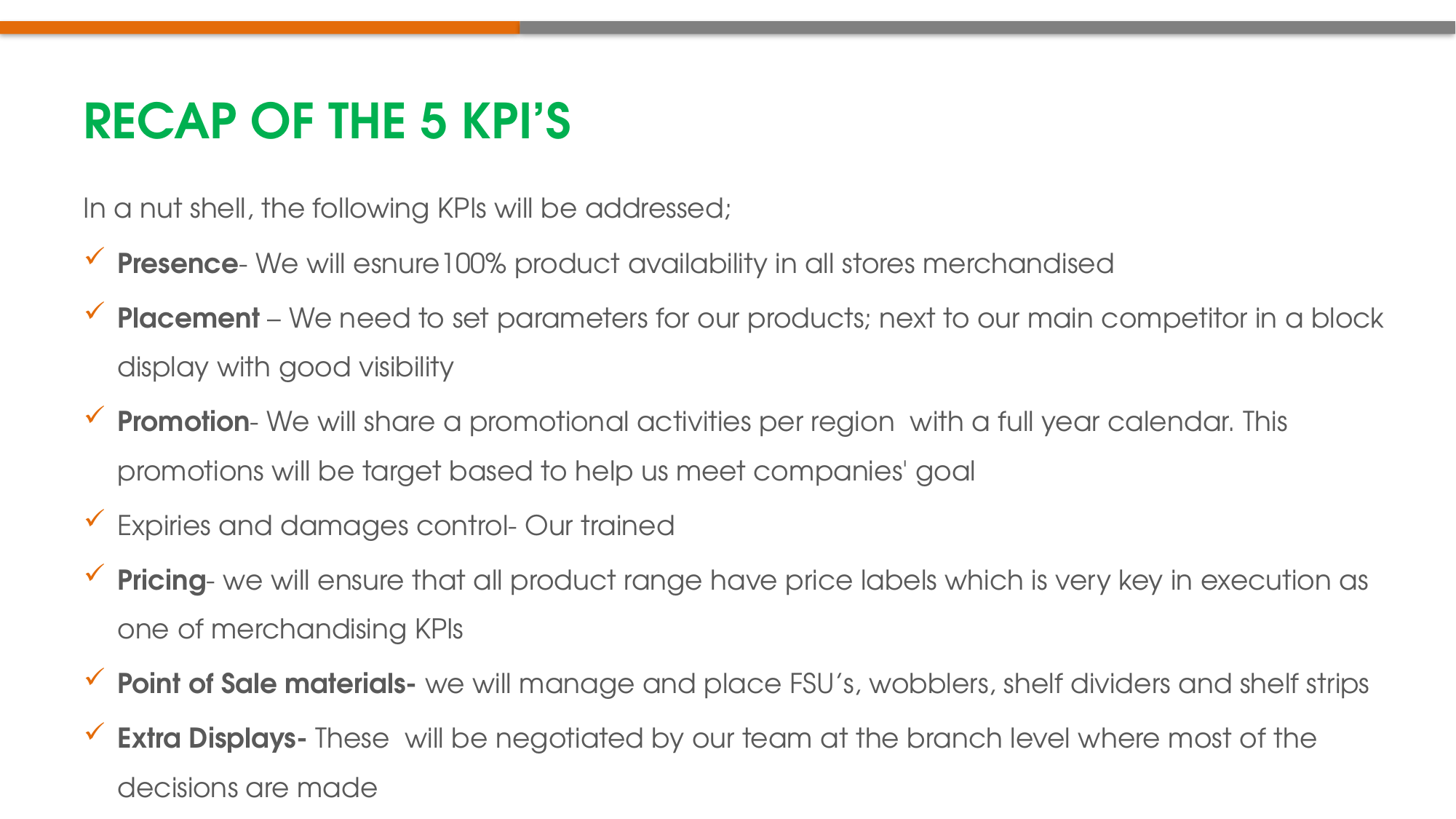

# RECAP OF THE 5 KPI’S
In a nut shell, the following KPIs will be addressed;
Presence- We will esnure100% product availability in all stores merchandised
Placement – We need to set parameters for our products; next to our main competitor in a block display with good visibility
Promotion- We will share a promotional activities per region  with a full year calendar. This promotions will be target based to help us meet companies' goal
Expiries and damages control- Our trained
Pricing- we will ensure that all product range have price labels which is very key in execution as one of merchandising KPIs
Point of Sale materials- we will manage and place FSU’s, wobblers, shelf dividers and shelf strips
Extra Displays- These  will be negotiated by our team at the branch level where most of the decisions are made